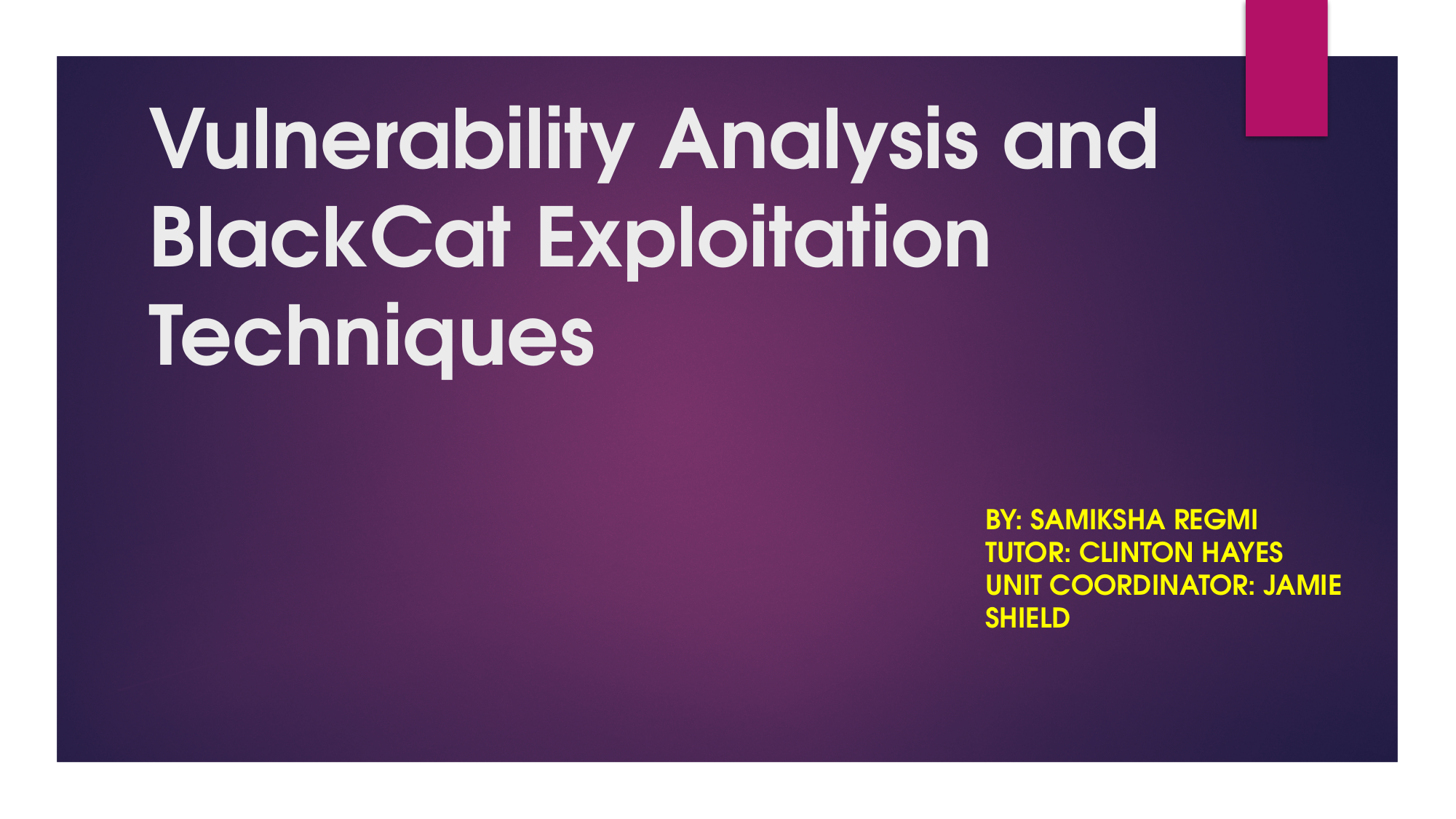

# Vulnerability Analysis and BlackCat Exploitation Techniques
BY: SAMIKSHA REGMI
TUTOR: CLINTON HAYES
UNIT COORDINATOR: JAMIE SHIELD